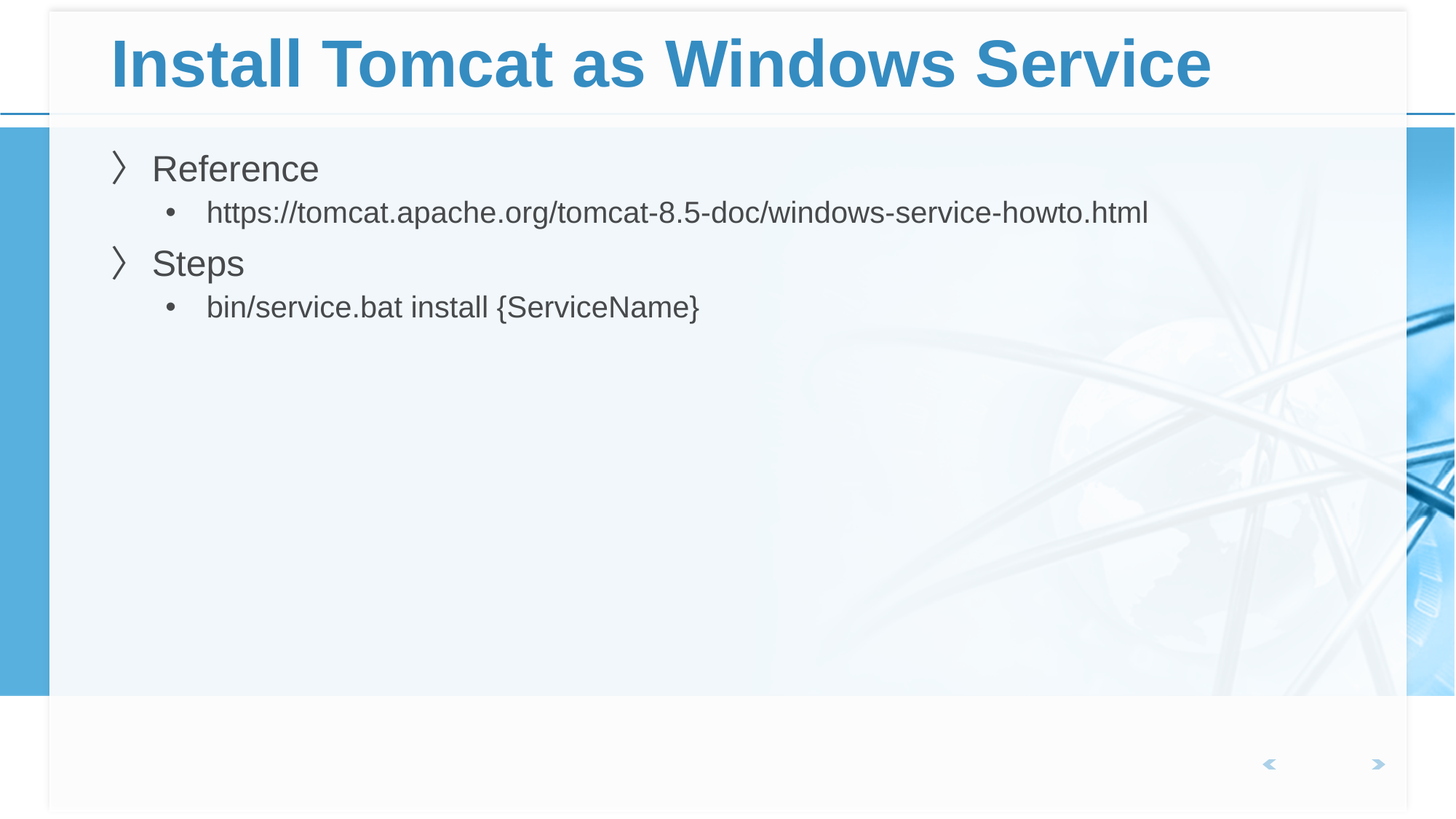

# Install Tomcat as Windows Service
Reference
https://tomcat.apache.org/tomcat-8.5-doc/windows-service-howto.html
Steps
bin/service.bat install {ServiceName}